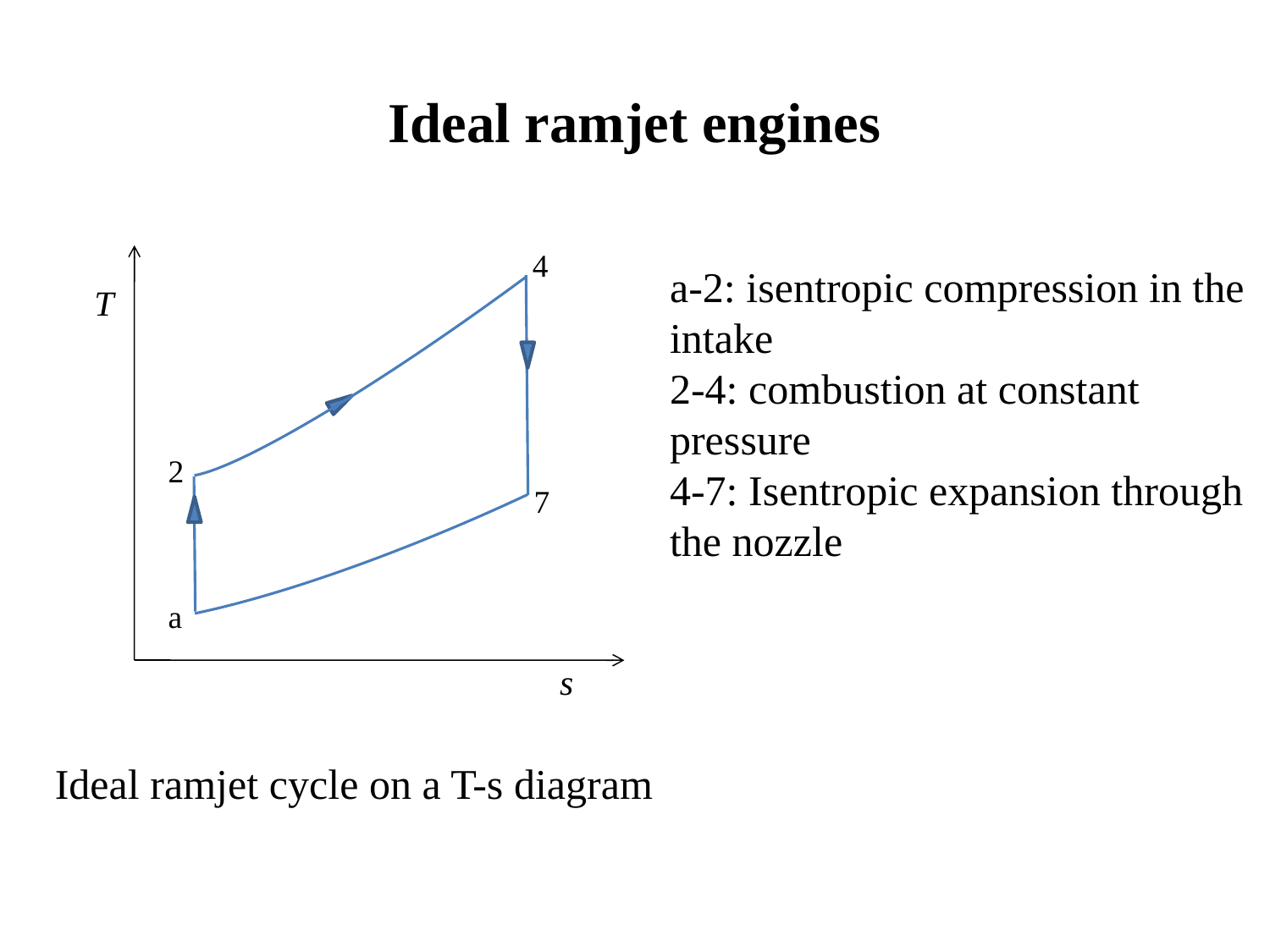

Ideal ramjet engines

4
a-2: isentropic compression in the intake
2-4: combustion at constant pressure
4-7: Isentropic expansion through the nozzle
T

2
7

a
s
Ideal ramjet cycle on a T-s diagram